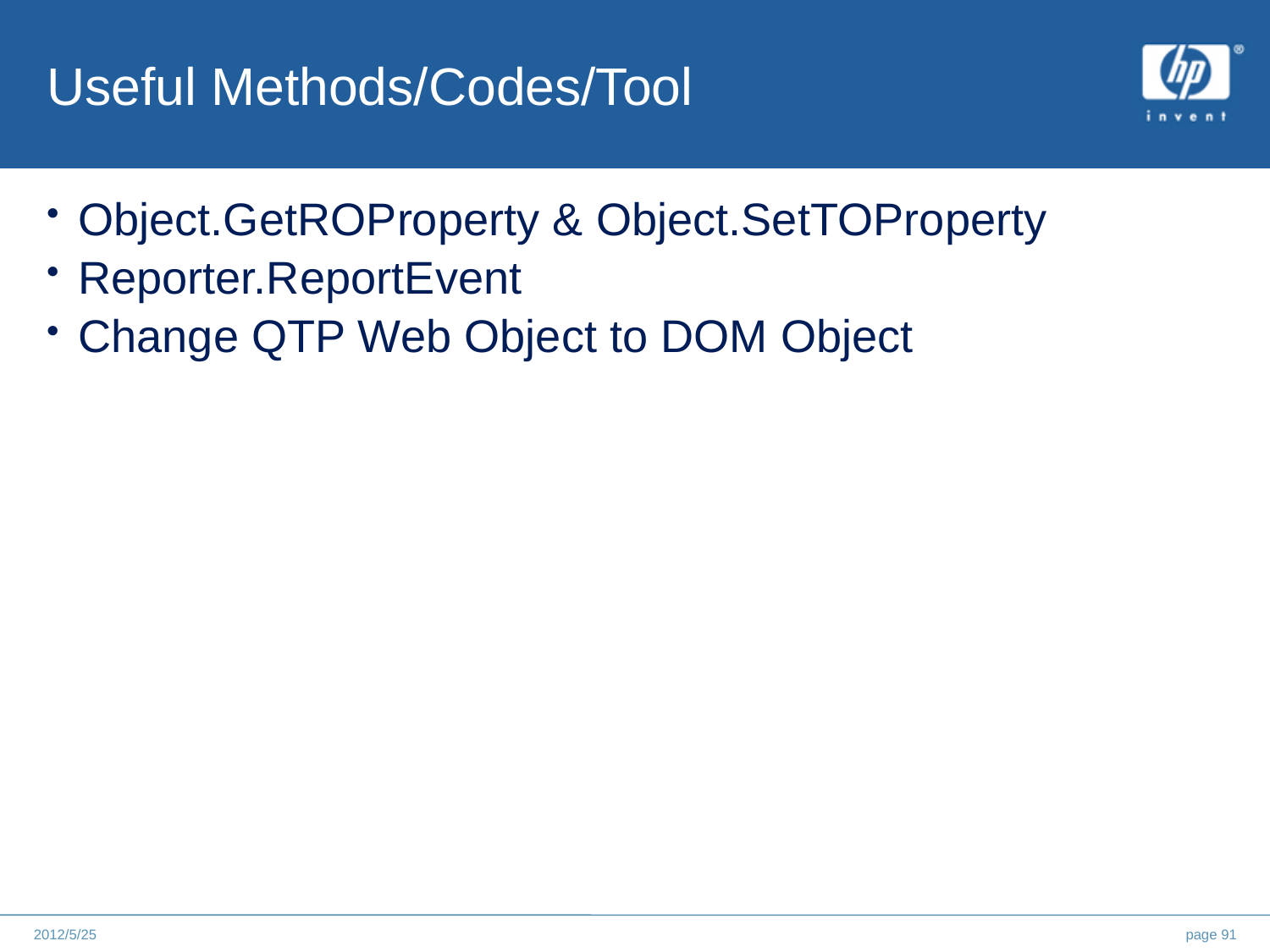

# Useful Methods/Codes/Tool
Object.GetROProperty & Object.SetTOProperty
Reporter.ReportEvent
Change QTP Web Object to DOM Object
******
2012/5/25
page 91